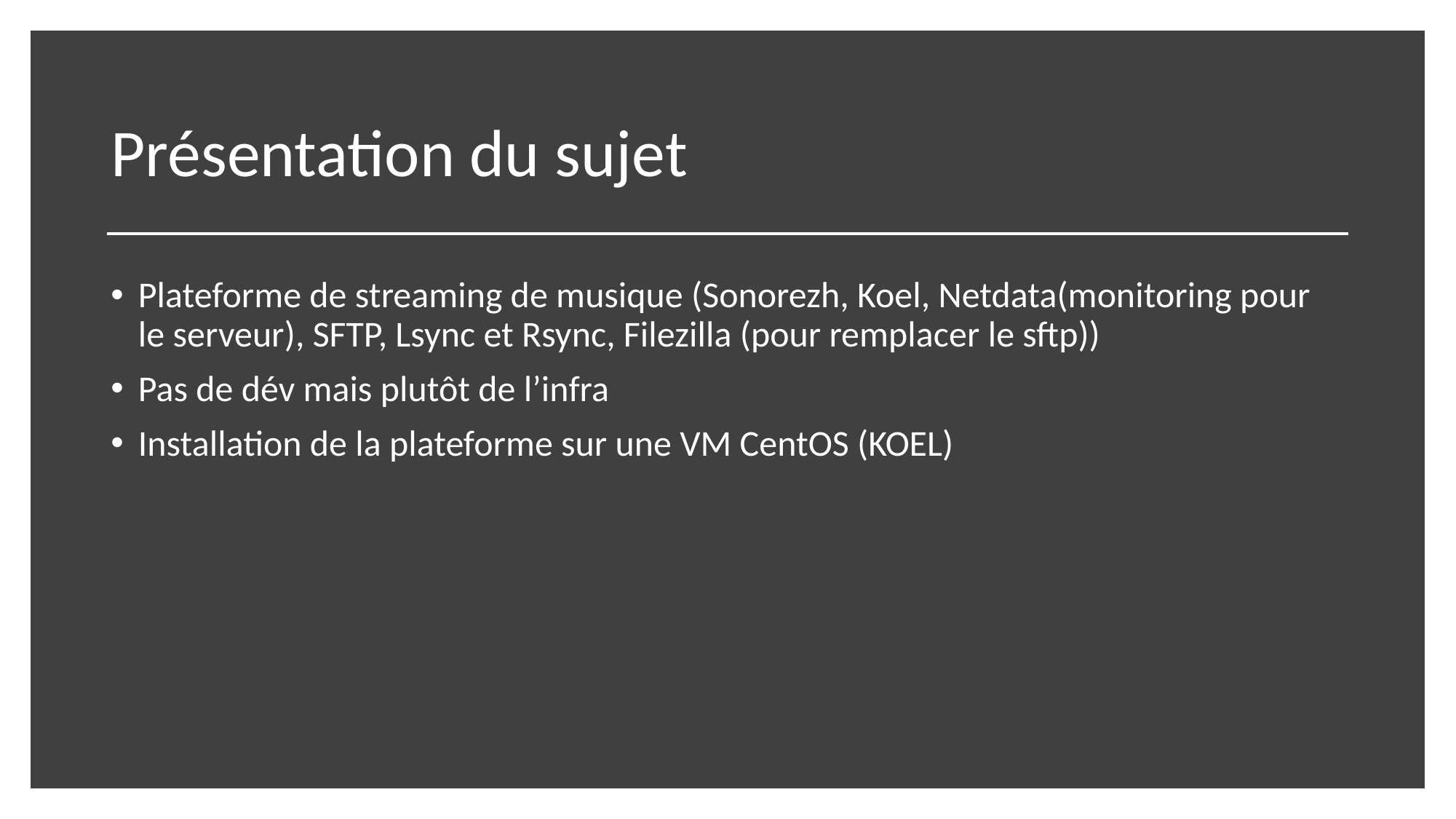

# Présentation du sujet
Plateforme de streaming de musique (Sonorezh, Koel, Netdata(monitoring pour le serveur), SFTP, Lsync et Rsync, Filezilla (pour remplacer le sftp))
Pas de dév mais plutôt de l’infra
Installation de la plateforme sur une VM CentOS (KOEL)